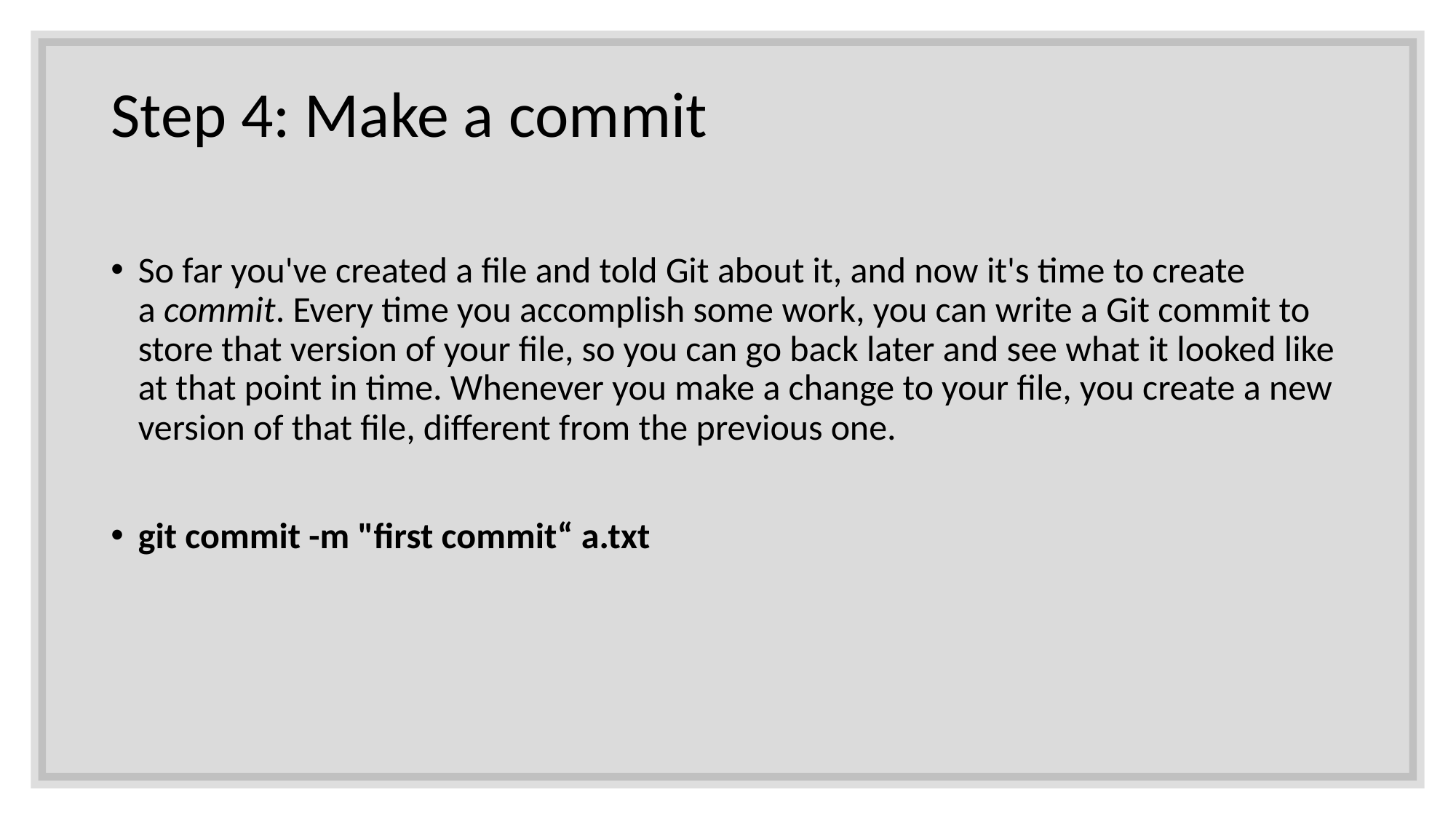

# Step 4: Make a commit
So far you've created a file and told Git about it, and now it's time to create a commit. Every time you accomplish some work, you can write a Git commit to store that version of your file, so you can go back later and see what it looked like at that point in time. Whenever you make a change to your file, you create a new version of that file, different from the previous one.

git commit -m "first commit“ a.txt